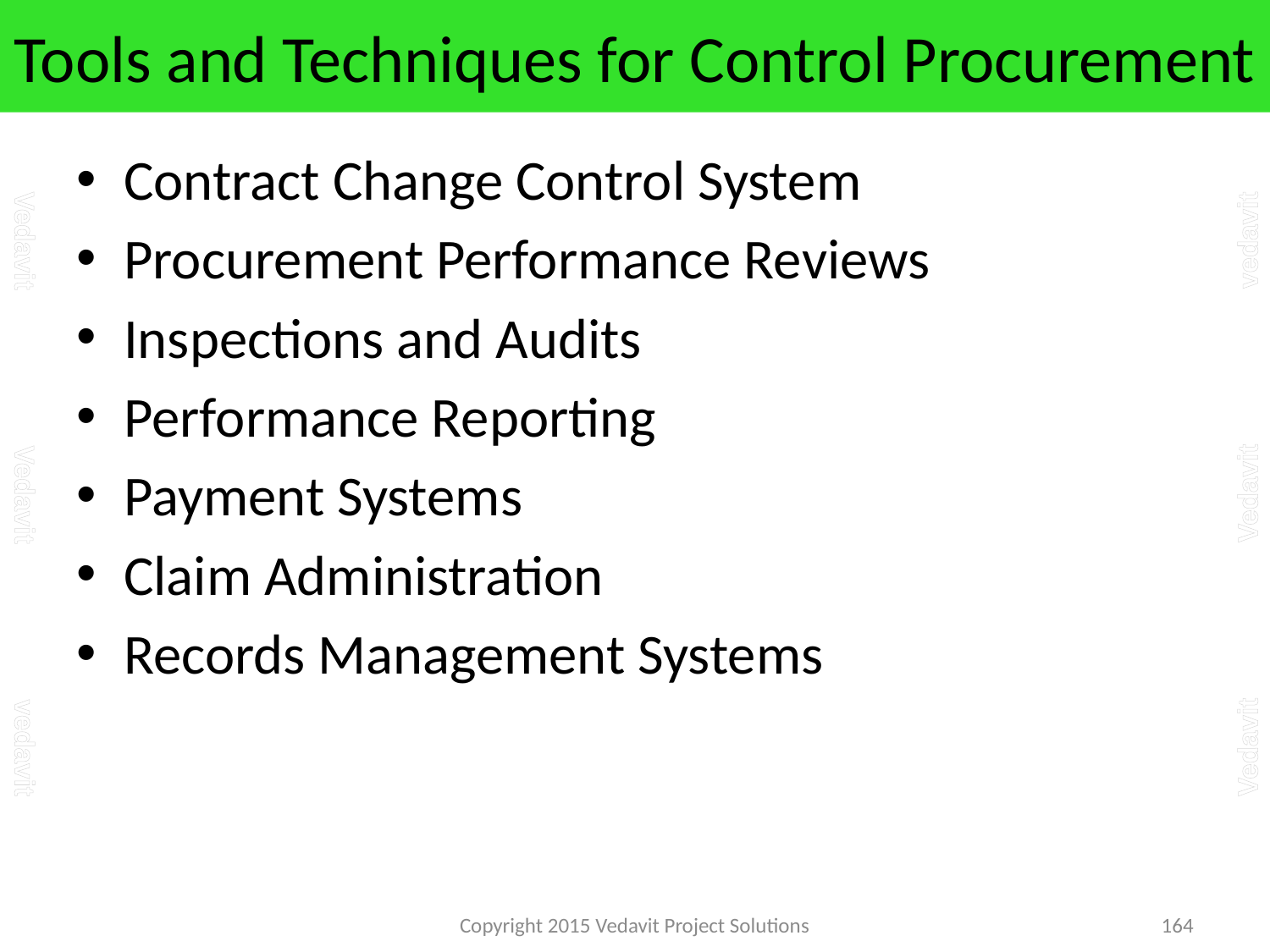

# Tools and Techniques for Control Procurement
Contract Change Control System
Procurement Performance Reviews
Inspections and Audits
Performance Reporting
Payment Systems
Claim Administration
Records Management Systems

Copyright 2015 Vedavit Project Solutions
164